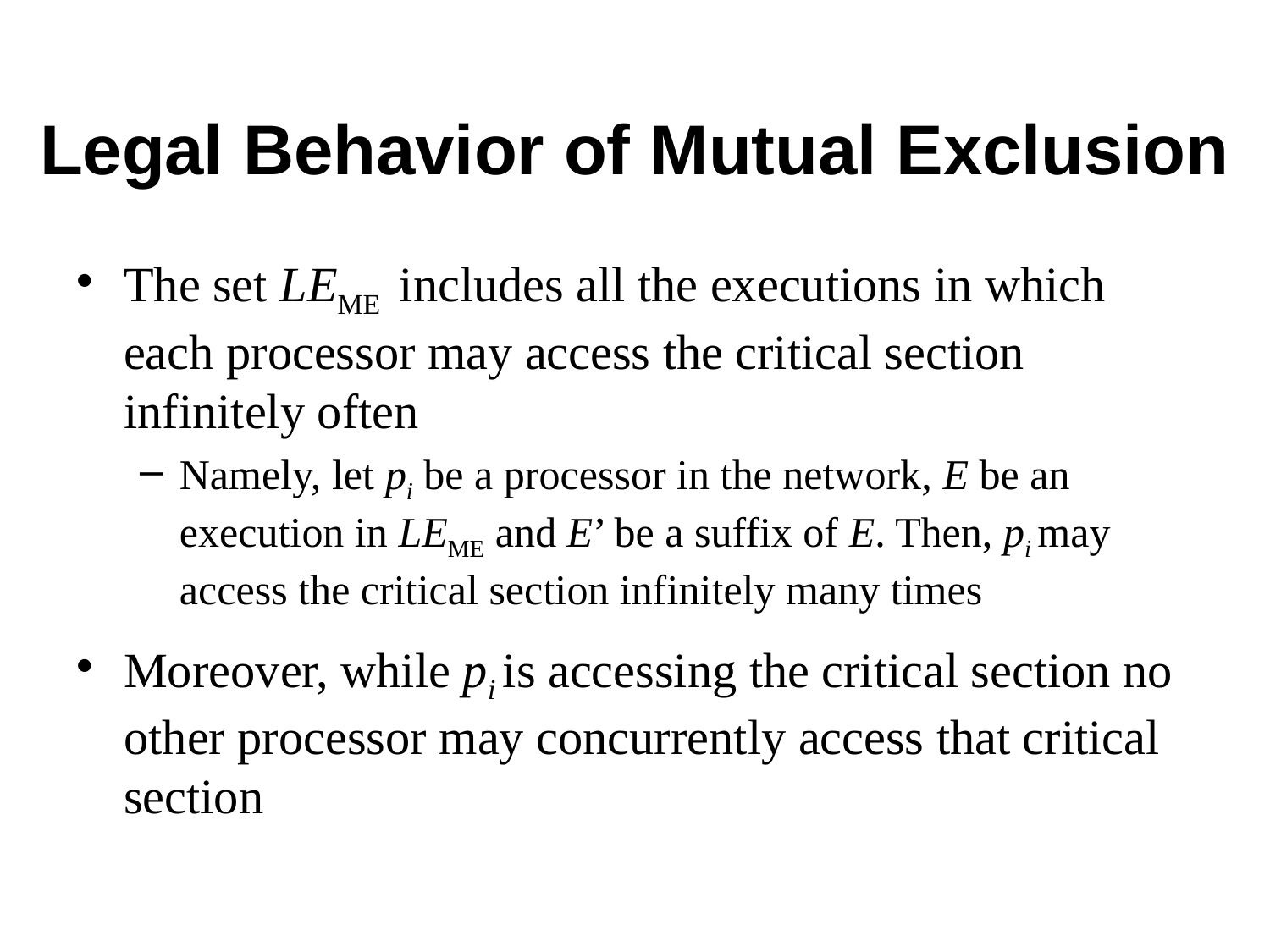

# Legal Behavior of Mutual Exclusion
The set LEME  includes all the executions in which each processor may access the critical section infinitely often
Namely, let pi be a processor in the network, E be an execution in LEME and E’ be a suffix of E. Then, pi may access the critical section infinitely many times
Moreover, while pi is accessing the critical section no other processor may concurrently access that critical section